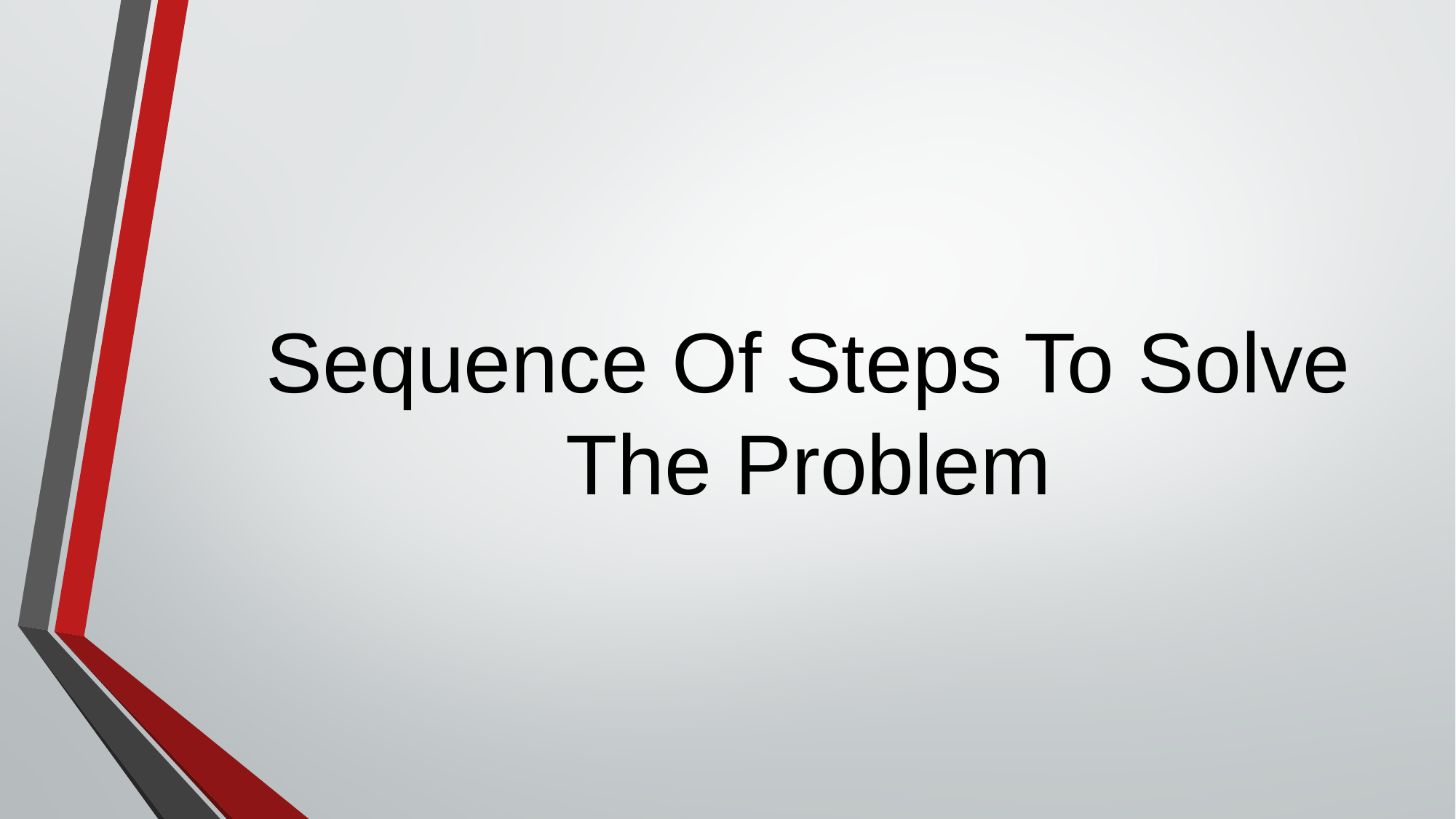

# Sequence Of Steps To Solve The Problem